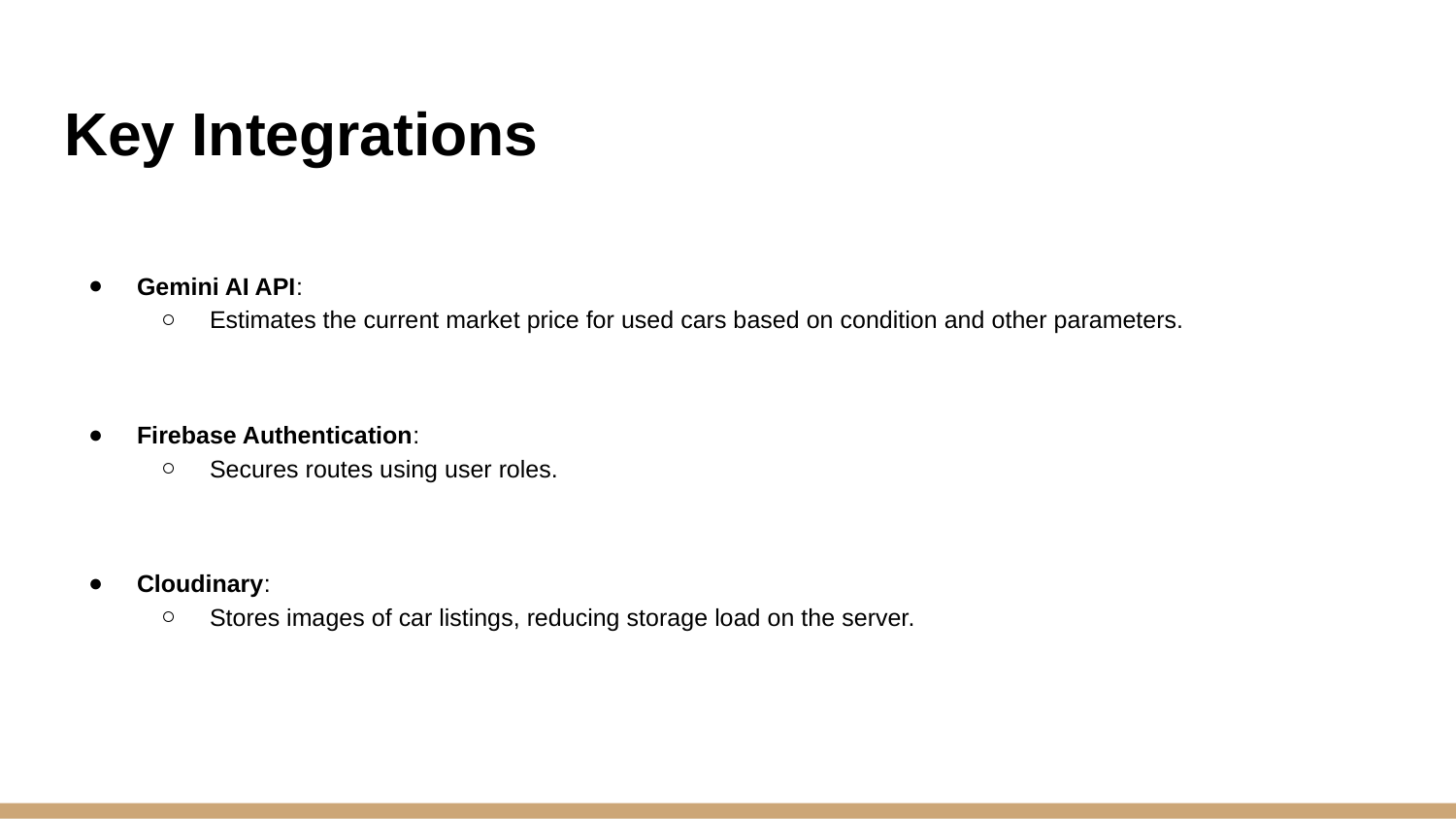

# Key Integrations
Gemini AI API:
Estimates the current market price for used cars based on condition and other parameters.

Firebase Authentication:
Secures routes using user roles.

Cloudinary:
Stores images of car listings, reducing storage load on the server.